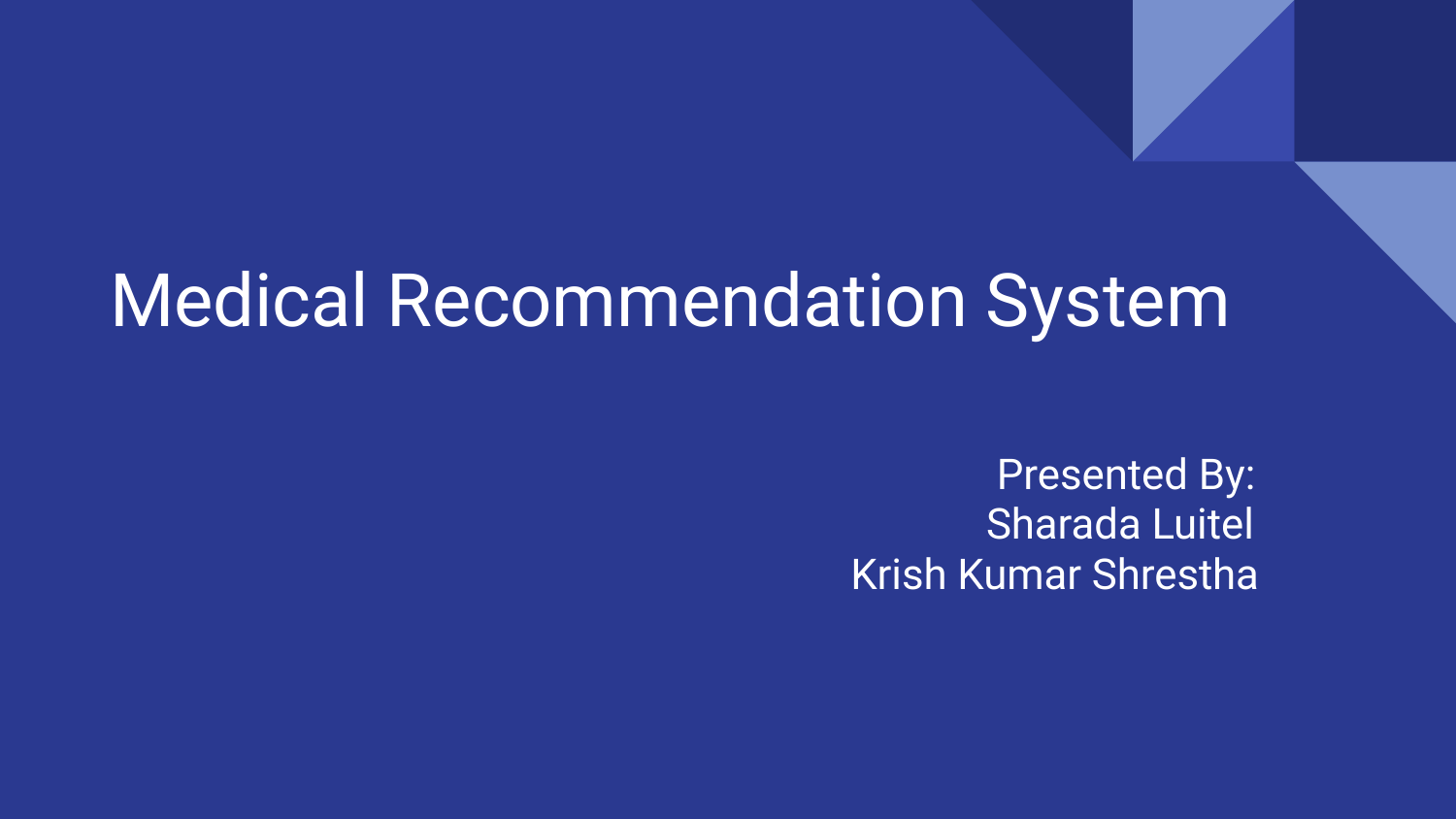

# Medical Recommendation System
                                                                                     Presented By:
                                                                                    Sharada Luitel
                                                                       Krish Kumar Shrestha